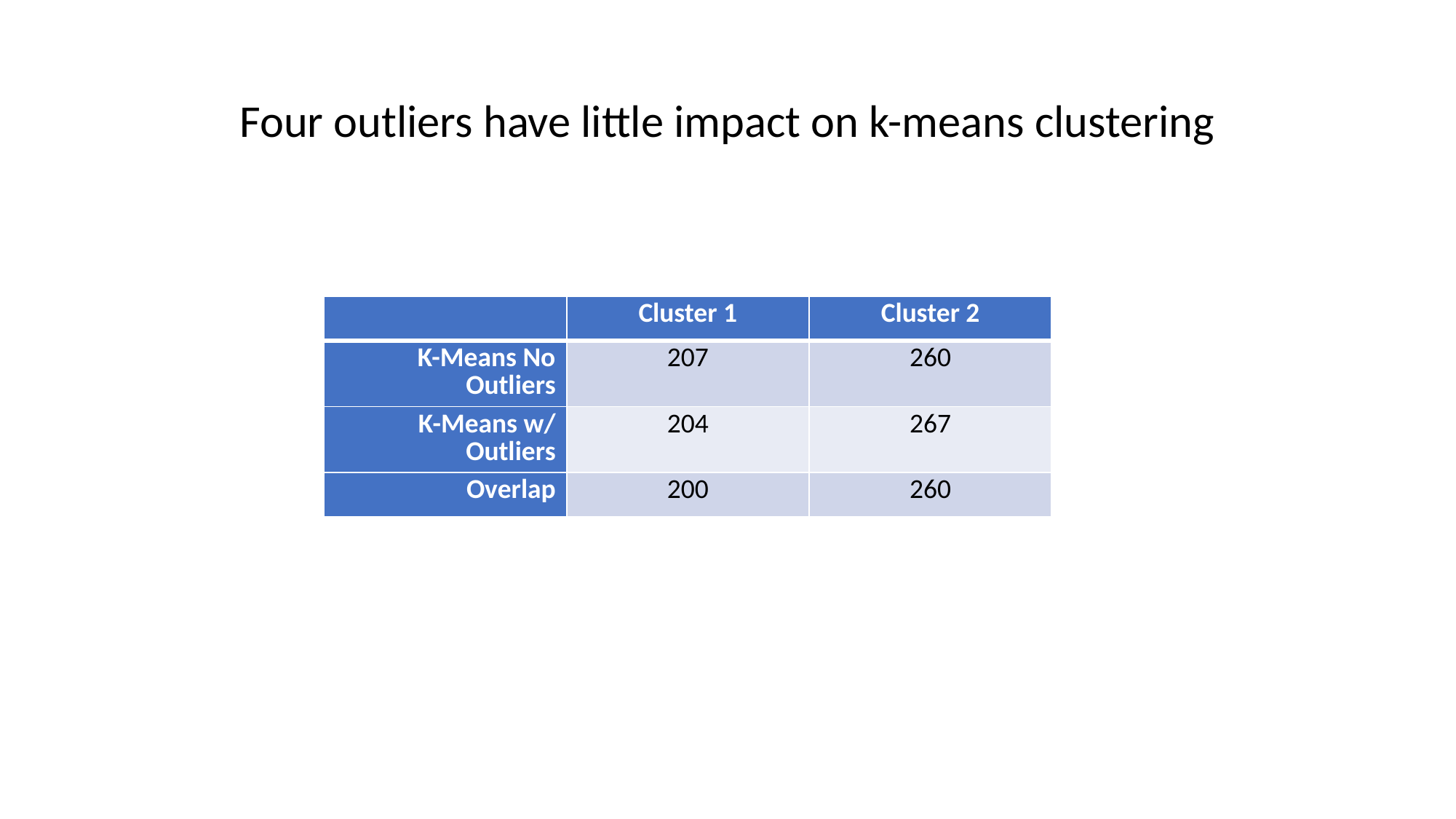

# Four outliers have little impact on k-means clustering
|  | Cluster 1 | Cluster 2 |
| --- | --- | --- |
| K-Means No Outliers | 207 | 260 |
| K-Means w/ Outliers | 204 | 267 |
| Overlap | 200 | 260 |